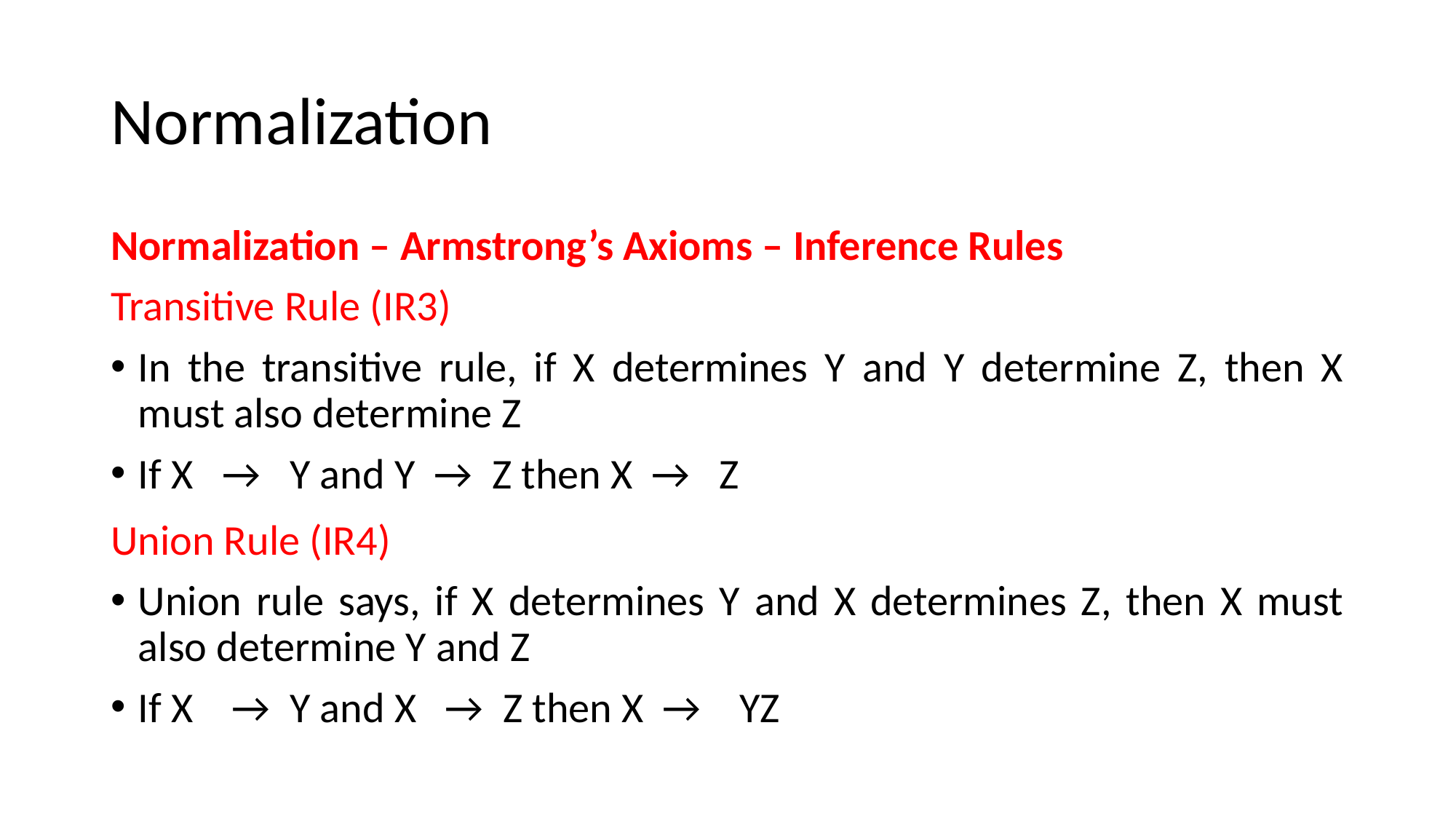

# Normalization
Normalization – Armstrong’s Axioms – Inference Rules
Transitive Rule (IR3)
In the transitive rule, if X determines Y and Y determine Z, then X must also determine Z
If X   →   Y and Y  →  Z then X  →   Z
Union Rule (IR4)
Union rule says, if X determines Y and X determines Z, then X must also determine Y and Z
If X    →  Y and X   →  Z then X  →    YZ